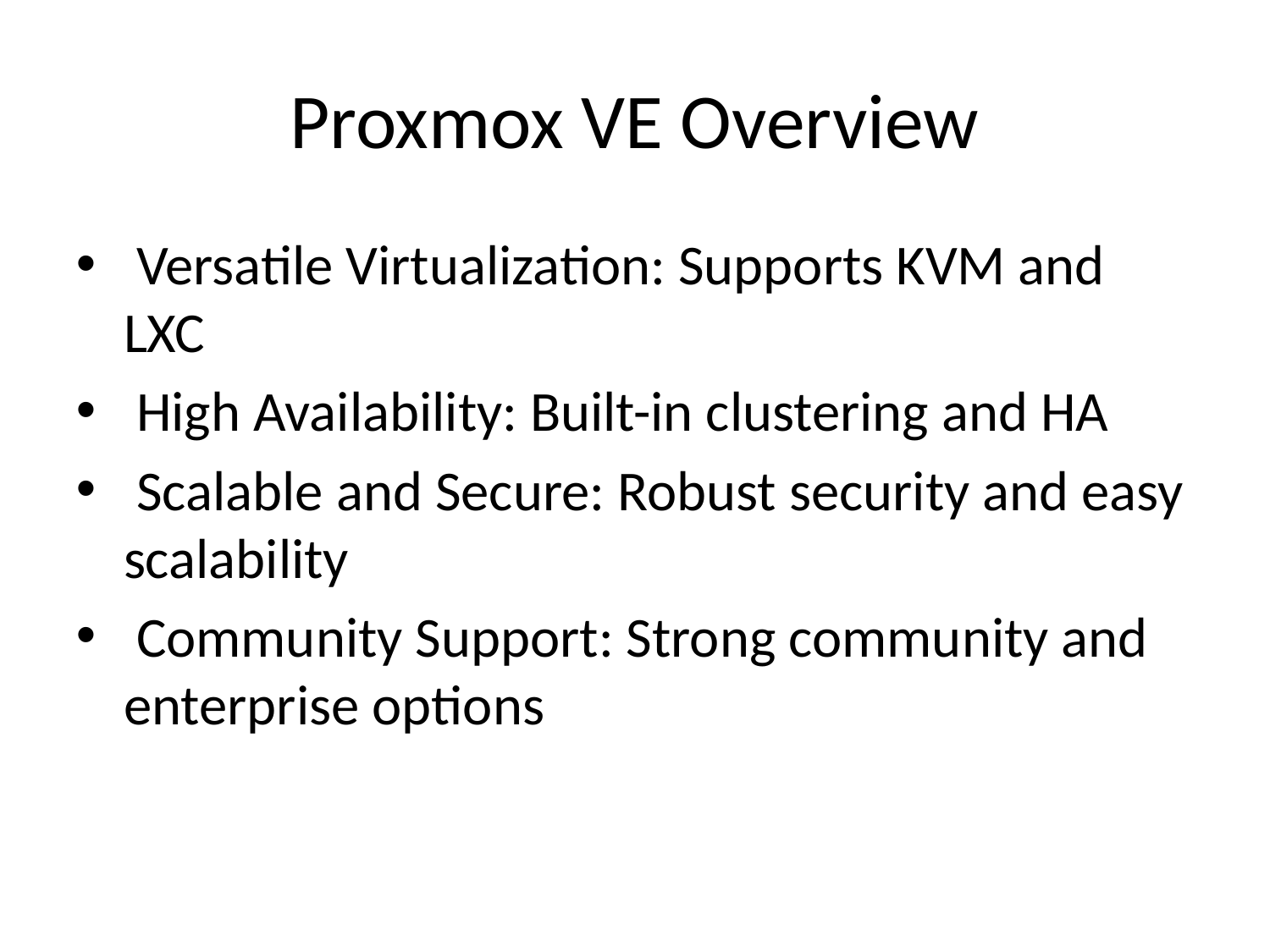

Proxmox VE Overview
 Versatile Virtualization: Supports KVM and LXC
 High Availability: Built-in clustering and HA
 Scalable and Secure: Robust security and easy scalability
 Community Support: Strong community and enterprise options